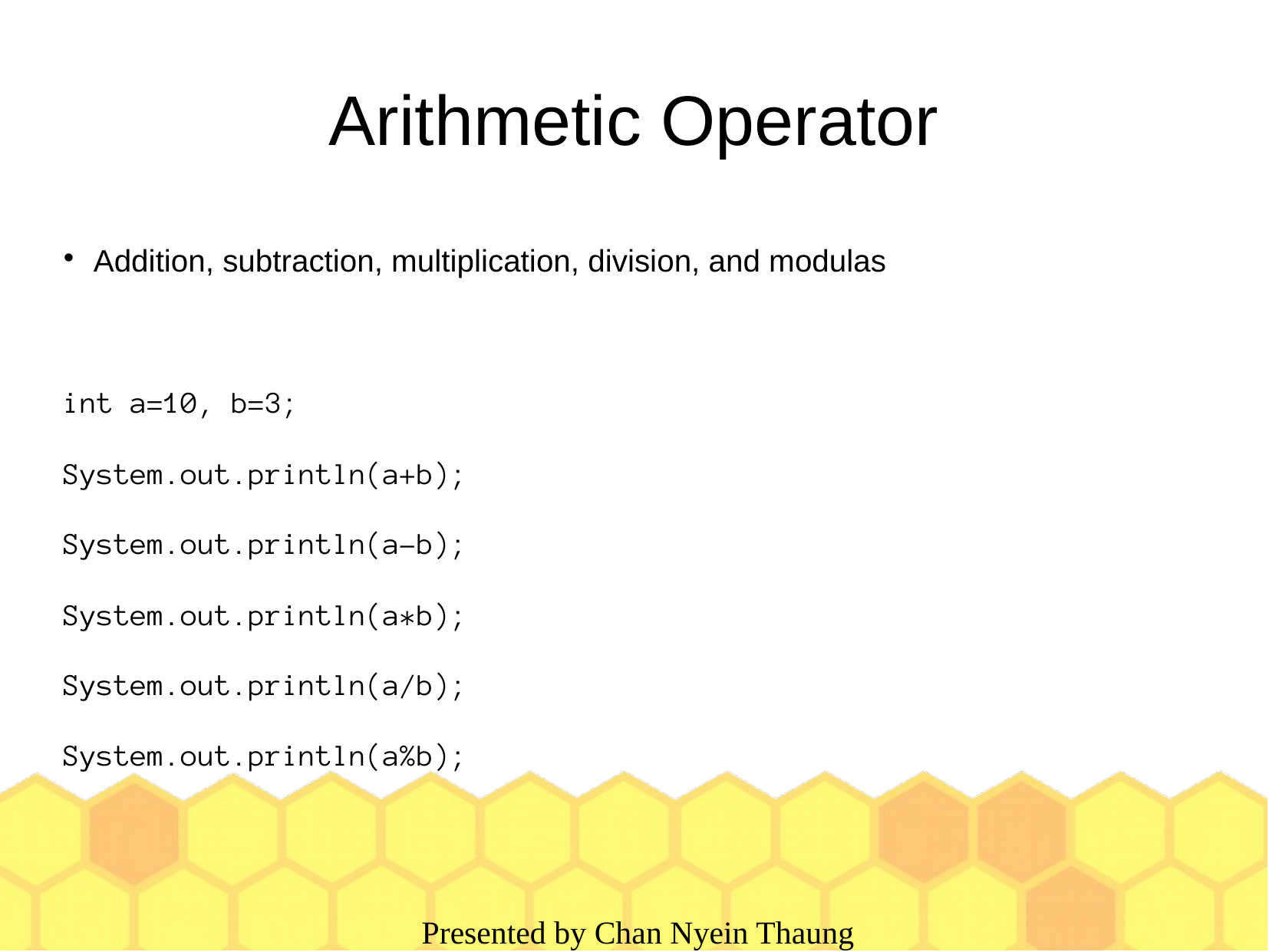

Arithmetic Operator
Addition, subtraction, multiplication, division, and modulas

int a=10, b=3;
System.out.println(a+b);
System.out.println(a-b);
System.out.println(a*b);
System.out.println(a/b);
System.out.println(a%b);

 Presented by Chan Nyein Thaung